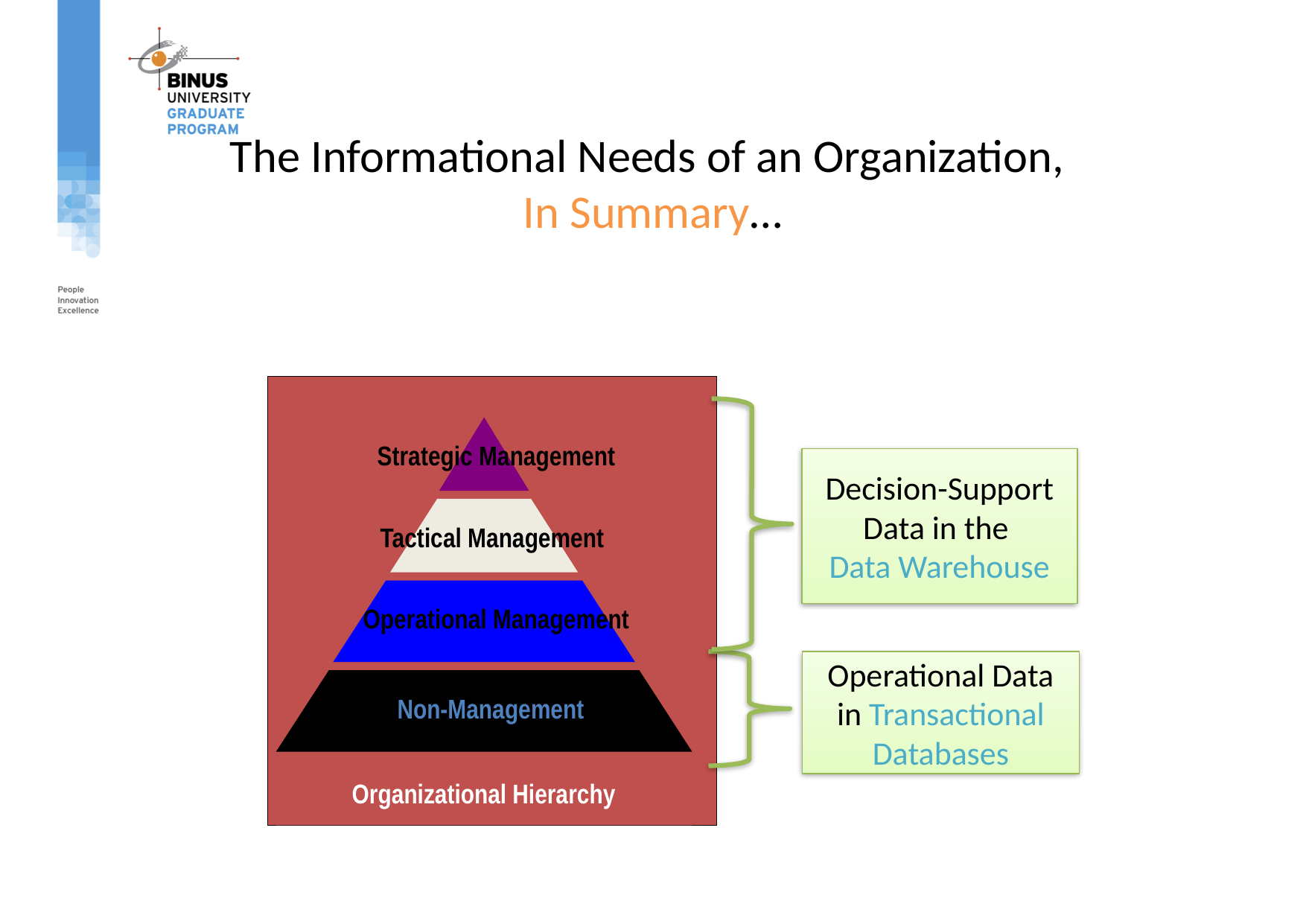

# The Informational Needs of an Organization, In Summary…

Strategic Management

Tactical Management

Operational Management

Non-Management
Organizational Hierarchy

Decision-Support Data in the
Data Warehouse

Operational Data in Transactional Databases